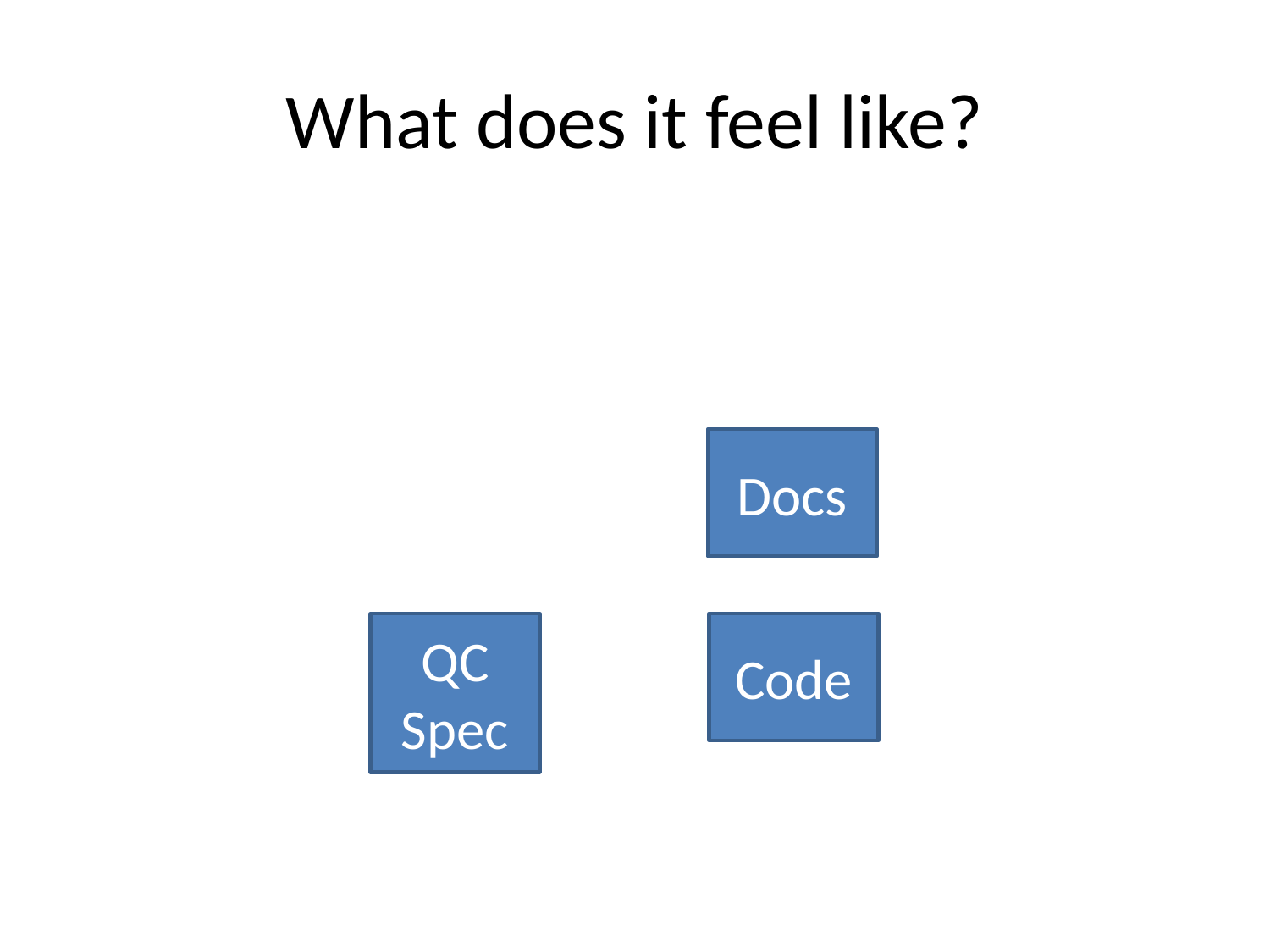

# What does it feel like?
Docs
QC Spec
Code